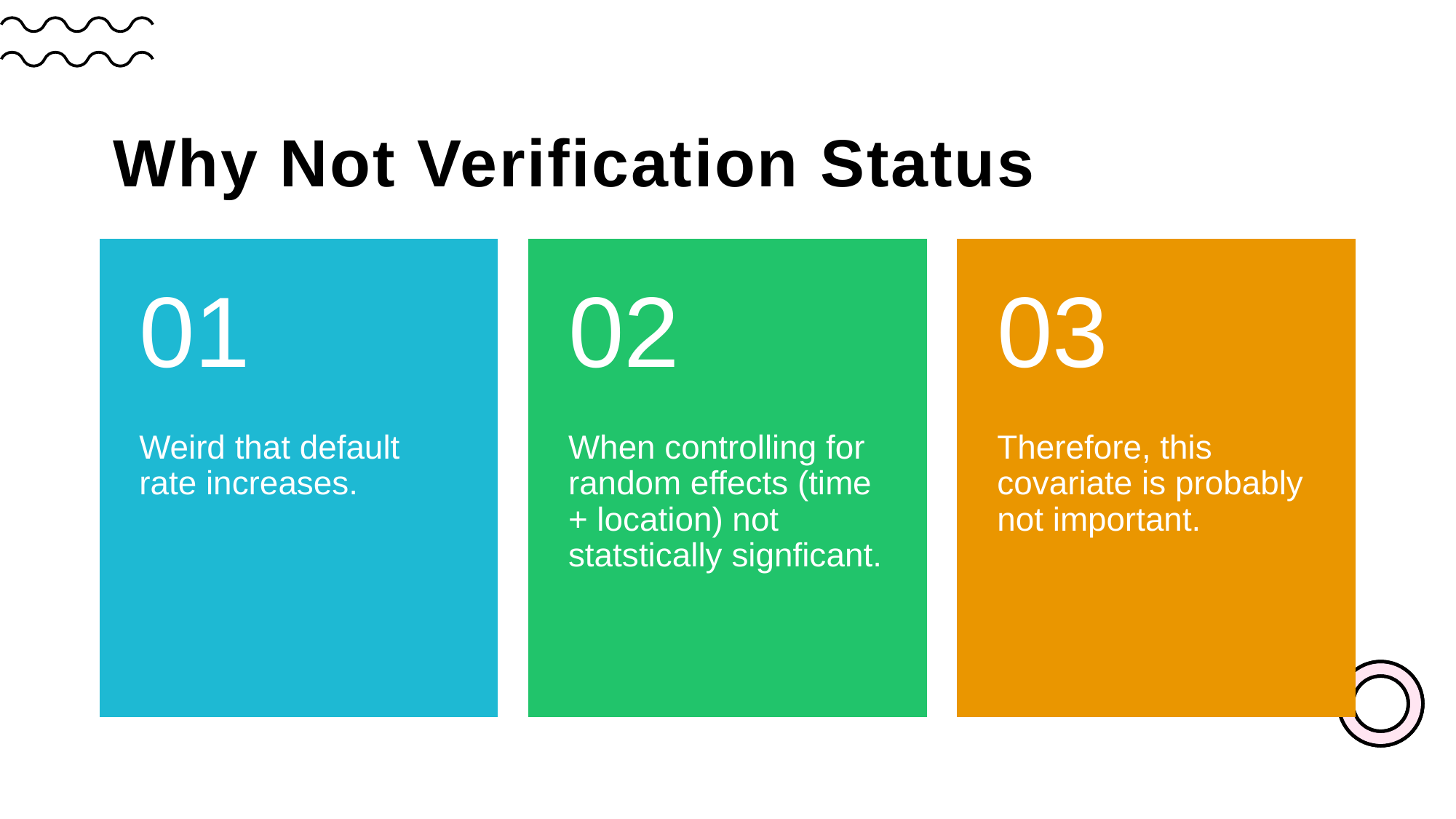

# Why Not Verification Status

Weird that default rate increases.
01
When controlling for random effects (time + location) not statstically signficant.
02
Therefore, this covariate is probably not important.
03